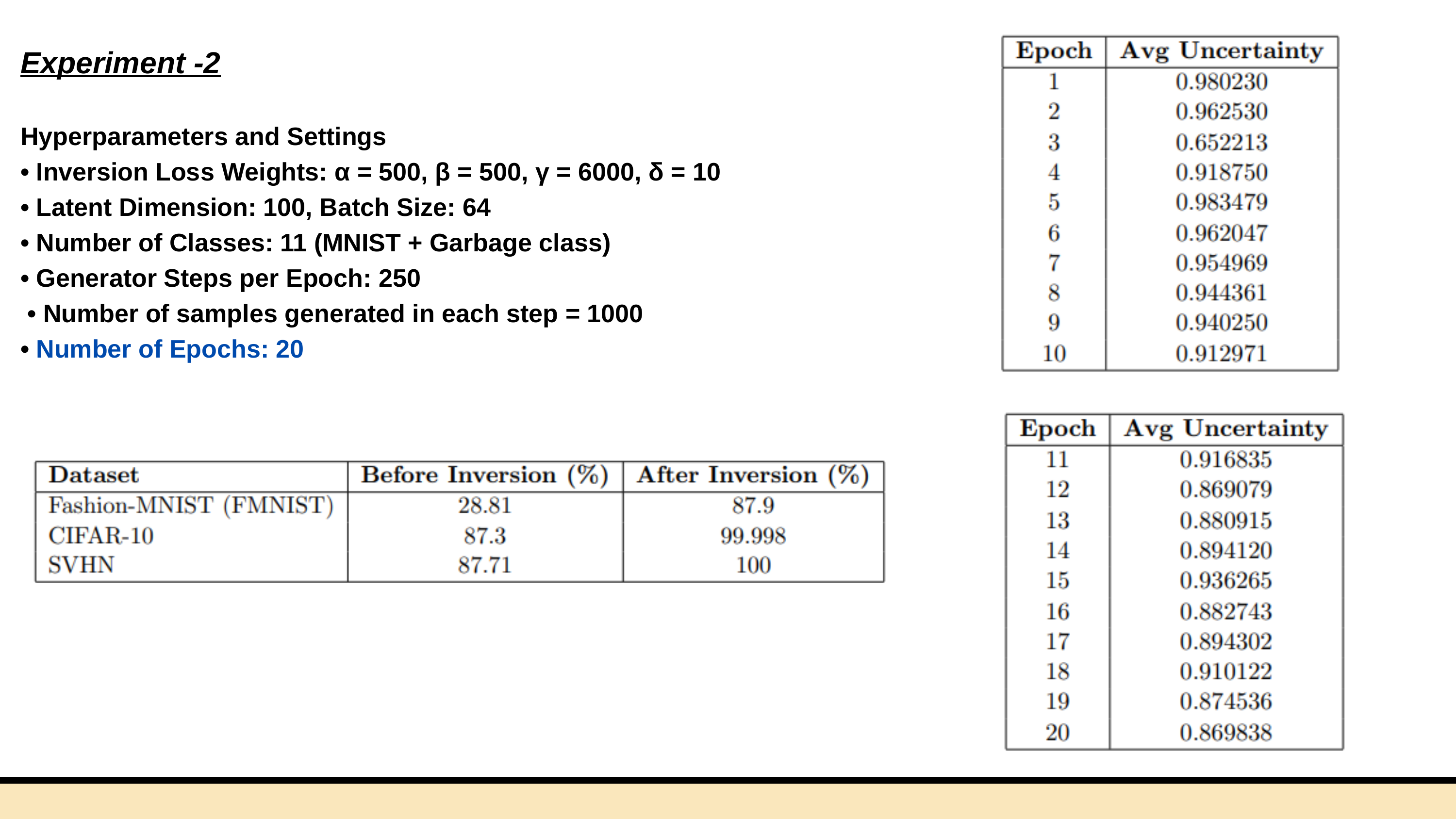

Experiment -2

Hyperparameters and Settings
• Inversion Loss Weights: α = 500, β = 500, γ = 6000, δ = 10
• Latent Dimension: 100, Batch Size: 64
• Number of Classes: 11 (MNIST + Garbage class)
• Generator Steps per Epoch: 250
 • Number of samples generated in each step = 1000
• Number of Epochs: 20